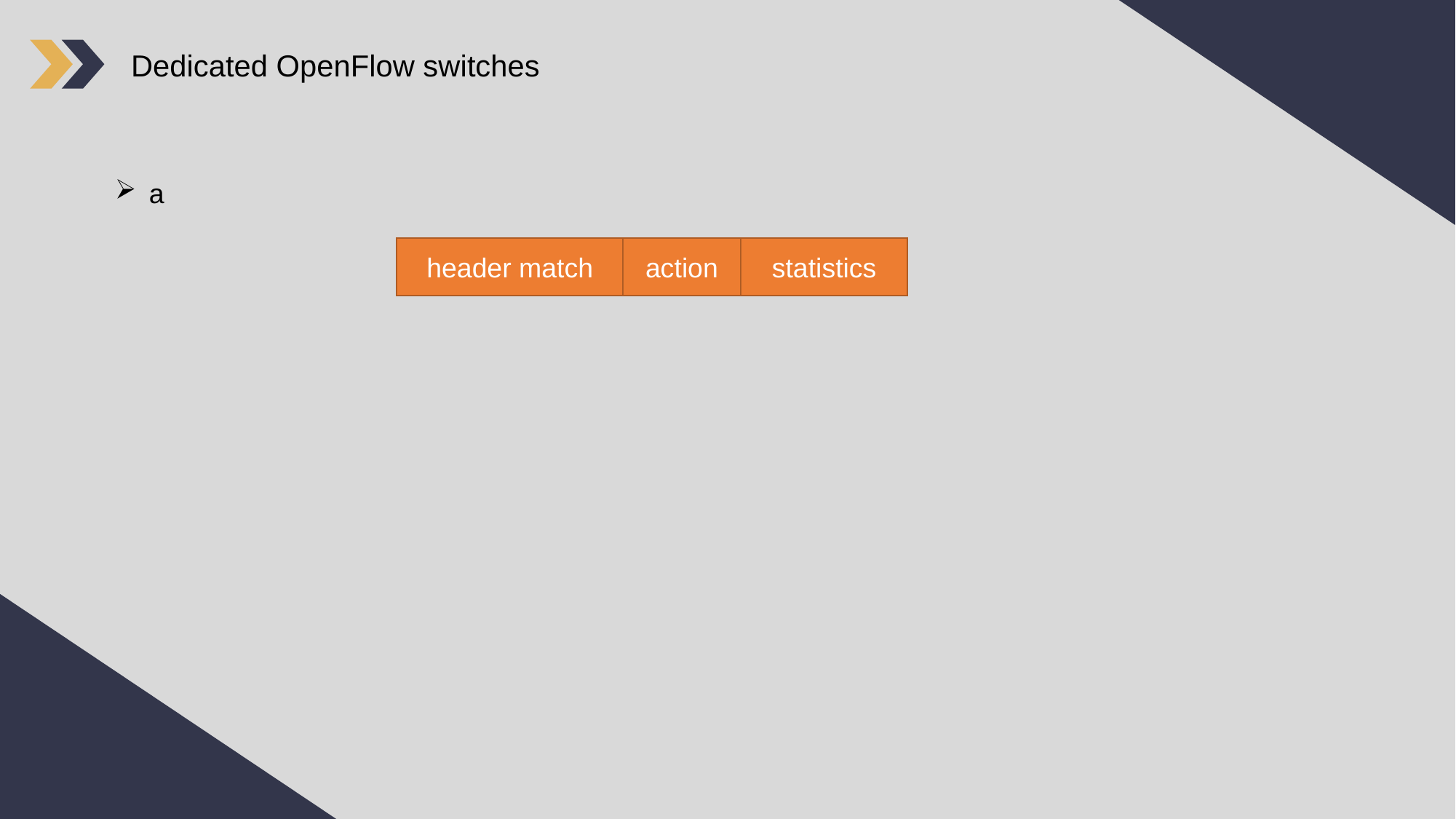

Dedicated OpenFlow switches
a

header match
action
statistics